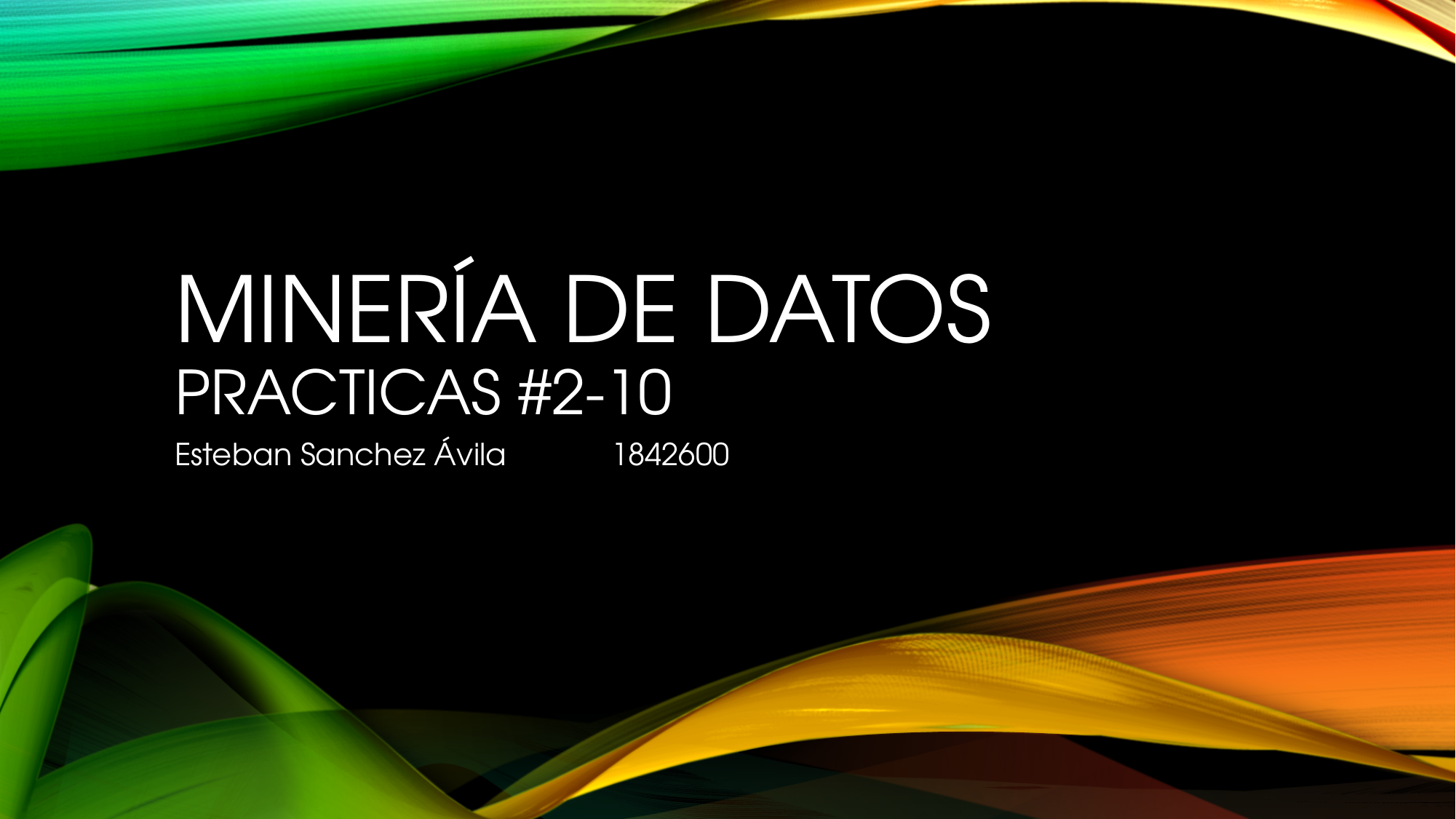

# Minería de datos Practicas #2-10
Esteban Sanchez Ávila	1842600